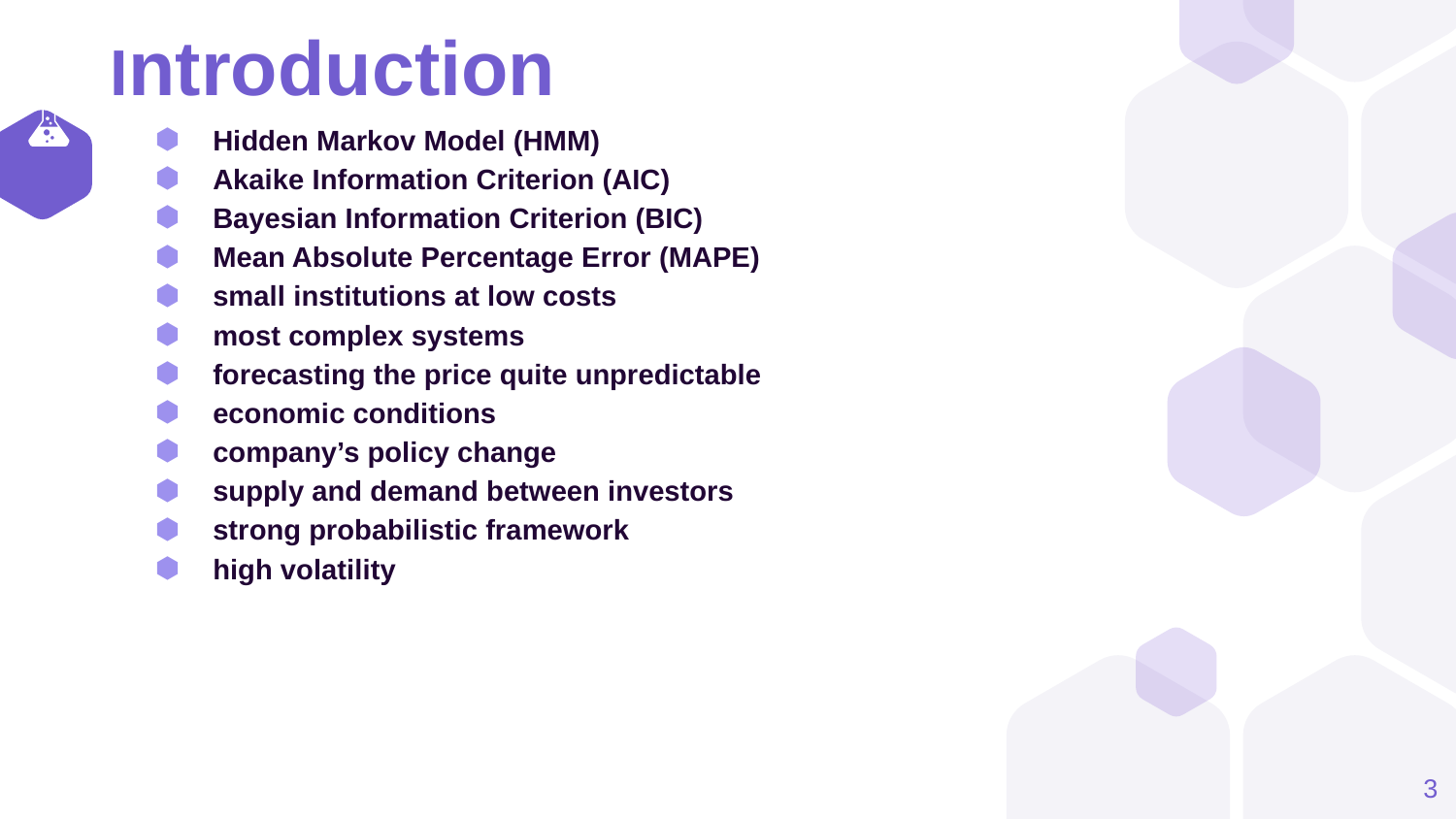

# Introduction

Hidden Markov Model (HMM)
Akaike Information Criterion (AIC)
Bayesian Information Criterion (BIC)
Mean Absolute Percentage Error (MAPE)
small institutions at low costs
most complex systems
forecasting the price quite unpredictable
economic conditions
company’s policy change
supply and demand between investors
strong probabilistic framework
high volatility

3